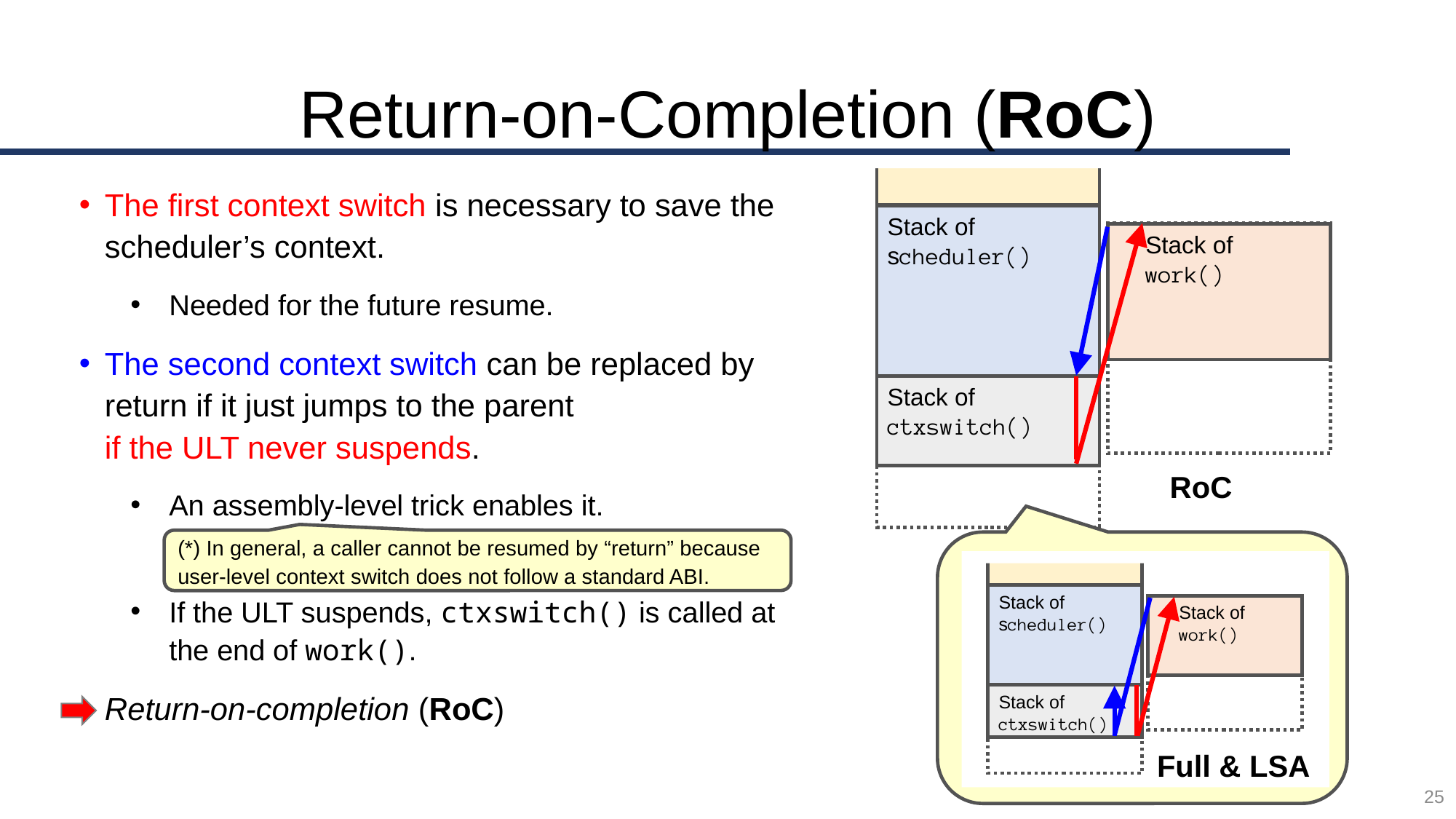

# Return-on-Completion (RoC)

Stack of scheduler()

    Stack of
    work()
Stack of ctxswitch()

The first context switch is necessary to save the scheduler’s context.
Needed for the future resume.
The second context switch can be replaced by return if it just jumps to the parent
if the ULT never suspends.
An assembly-level trick enables it.

If the ULT suspends, ctxswitch() is called at the end of work().
Return-on-completion (RoC)

RoC
(*) In general, a caller cannot be resumed by “return” because user-level context switch does not follow a standard ABI.

Stack of scheduler()

    Stack of
    work()
Stack of ctxswitch()
Full & LSA

25